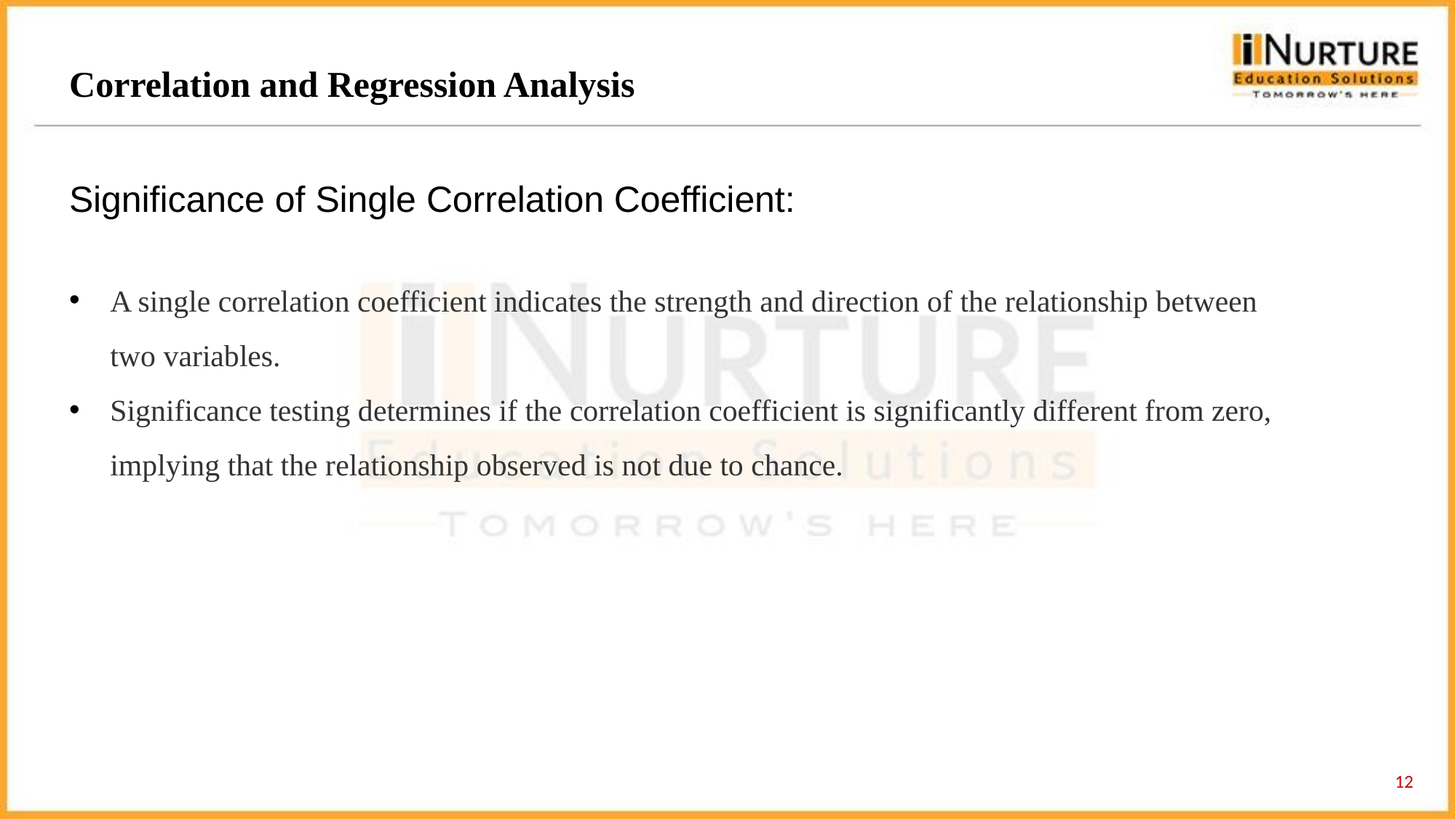

Correlation and Regression Analysis

Significance of Single Correlation Coefficient:

A single correlation coefficient indicates the strength and direction of the relationship between two variables.
Significance testing determines if the correlation coefficient is significantly different from zero, implying that the relationship observed is not due to chance.
12